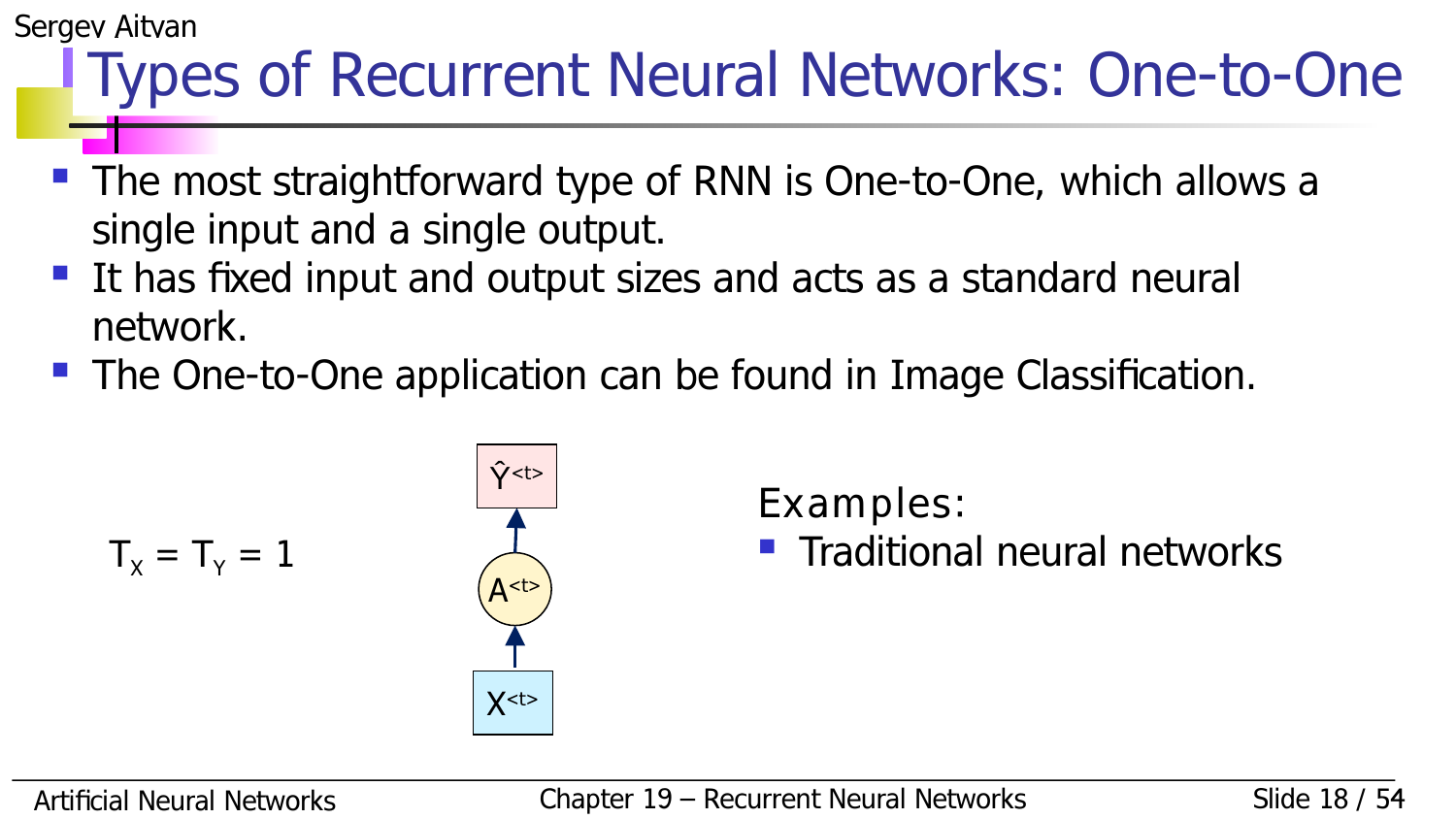

# Types of Recurrent Neural Networks: One-to-One
The most straightforward type of RNN is One-to-One, which allows a single input and a single output.
It has fixed input and output sizes and acts as a standard neural network.
The One-to-One application can be found in Image Classification.
Ŷ<t>
A<t>
X<t>
Examples:
Traditional neural networks
TX = TY = 1